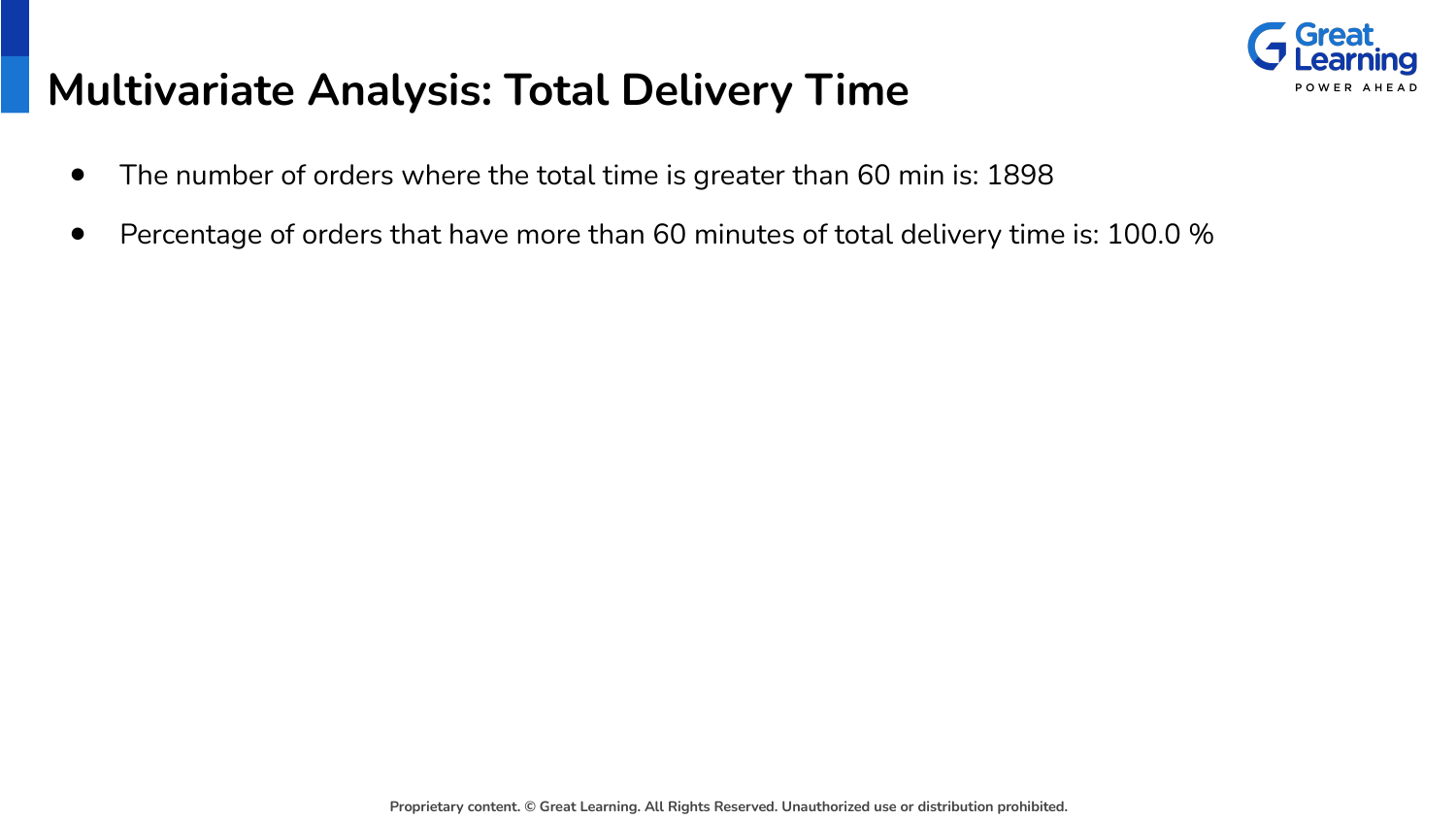

# Multivariate Analysis: Total Delivery Time
The number of orders where the total time is greater than 60 min is: 1898
Percentage of orders that have more than 60 minutes of total delivery time is: 100.0 %